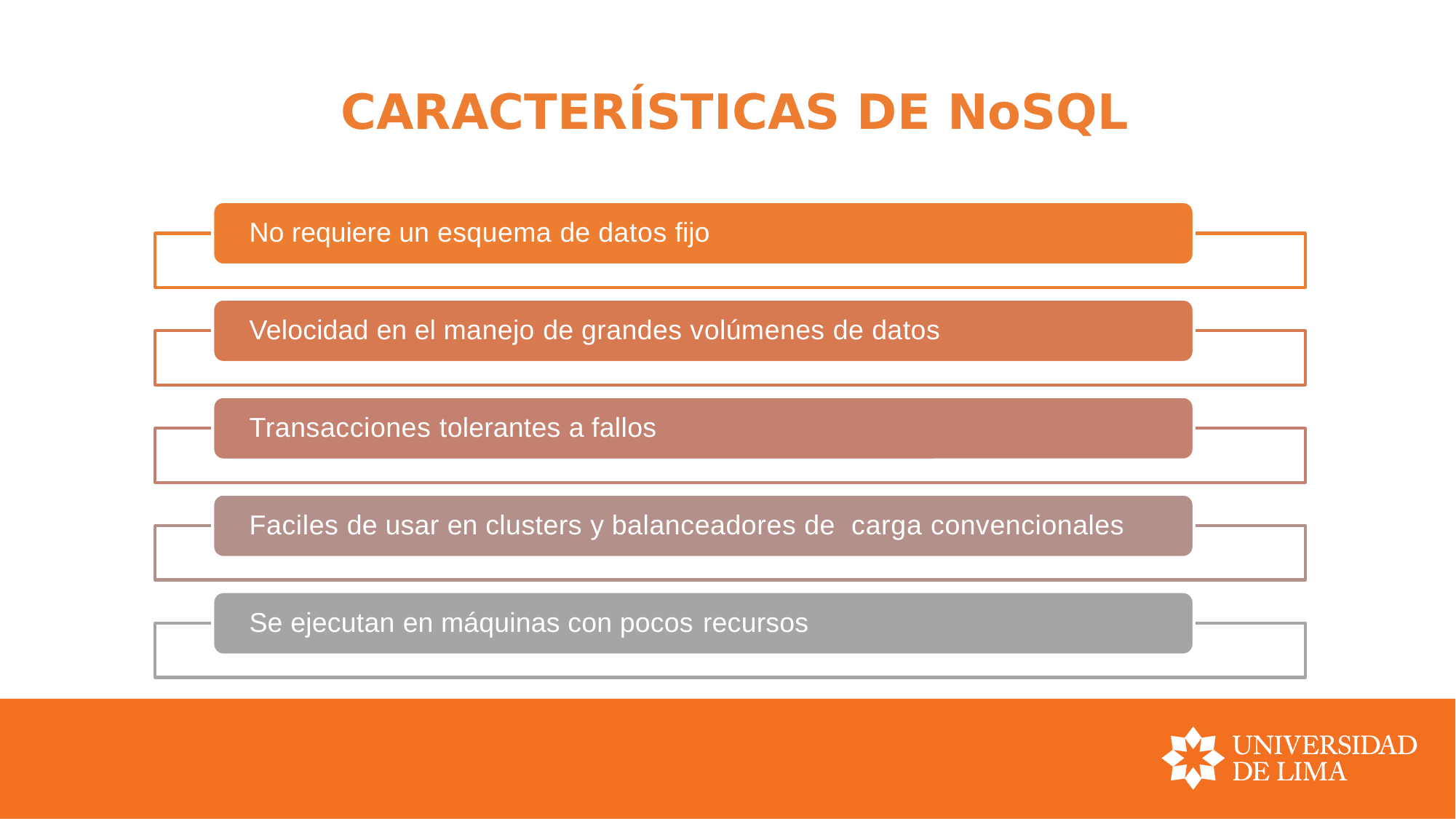

# CARACTERÍSTICAS DE NoSQL
No requiere un esquema de datos fijo
Velocidad en el manejo de grandes volúmenes de datos
Transacciones tolerantes a fallos
Faciles de usar en clusters y balanceadores de  carga convencionales
Se ejecutan en máquinas con pocos recursos